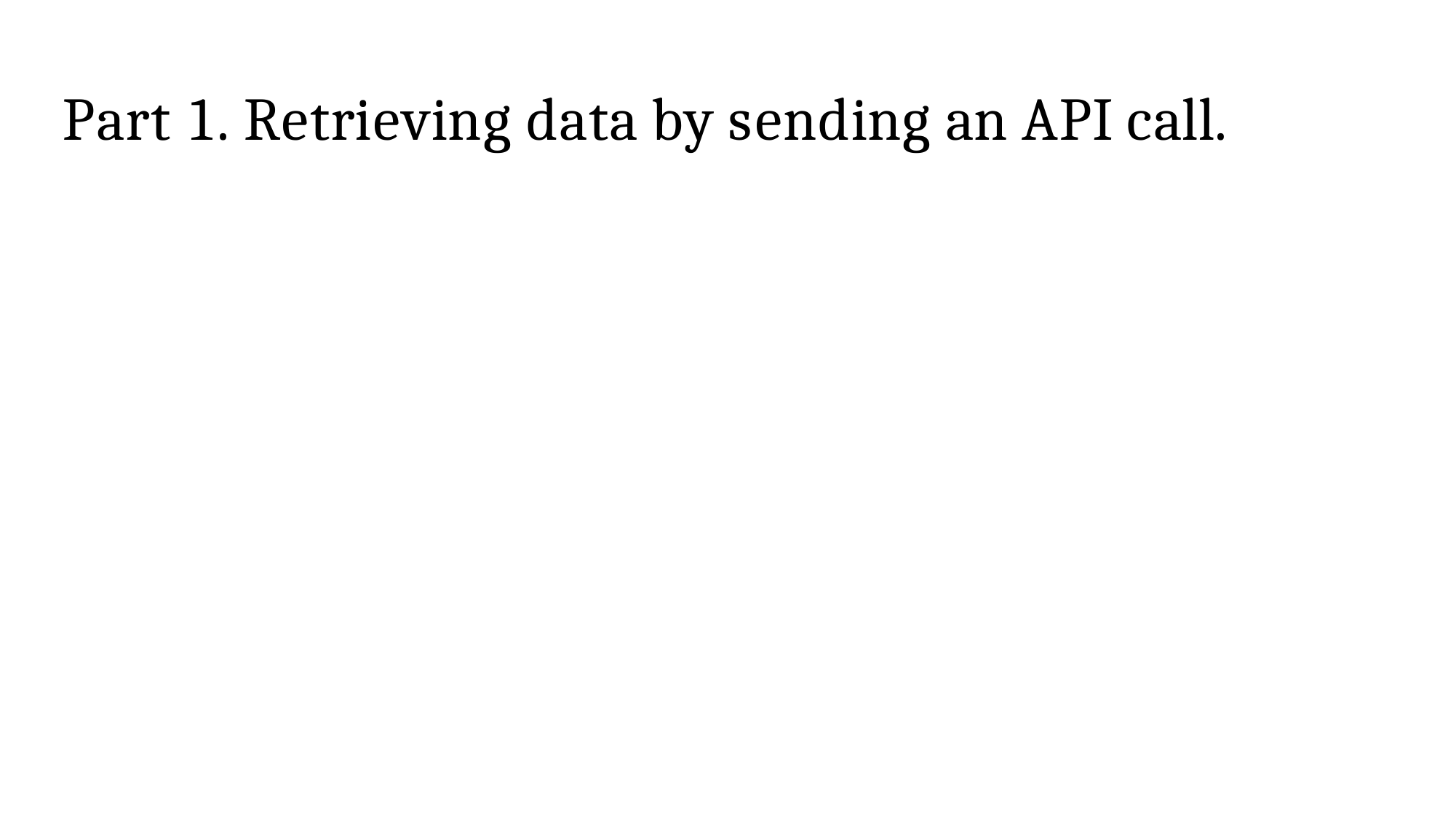

# Part 1. Retrieving data by sending an API call.